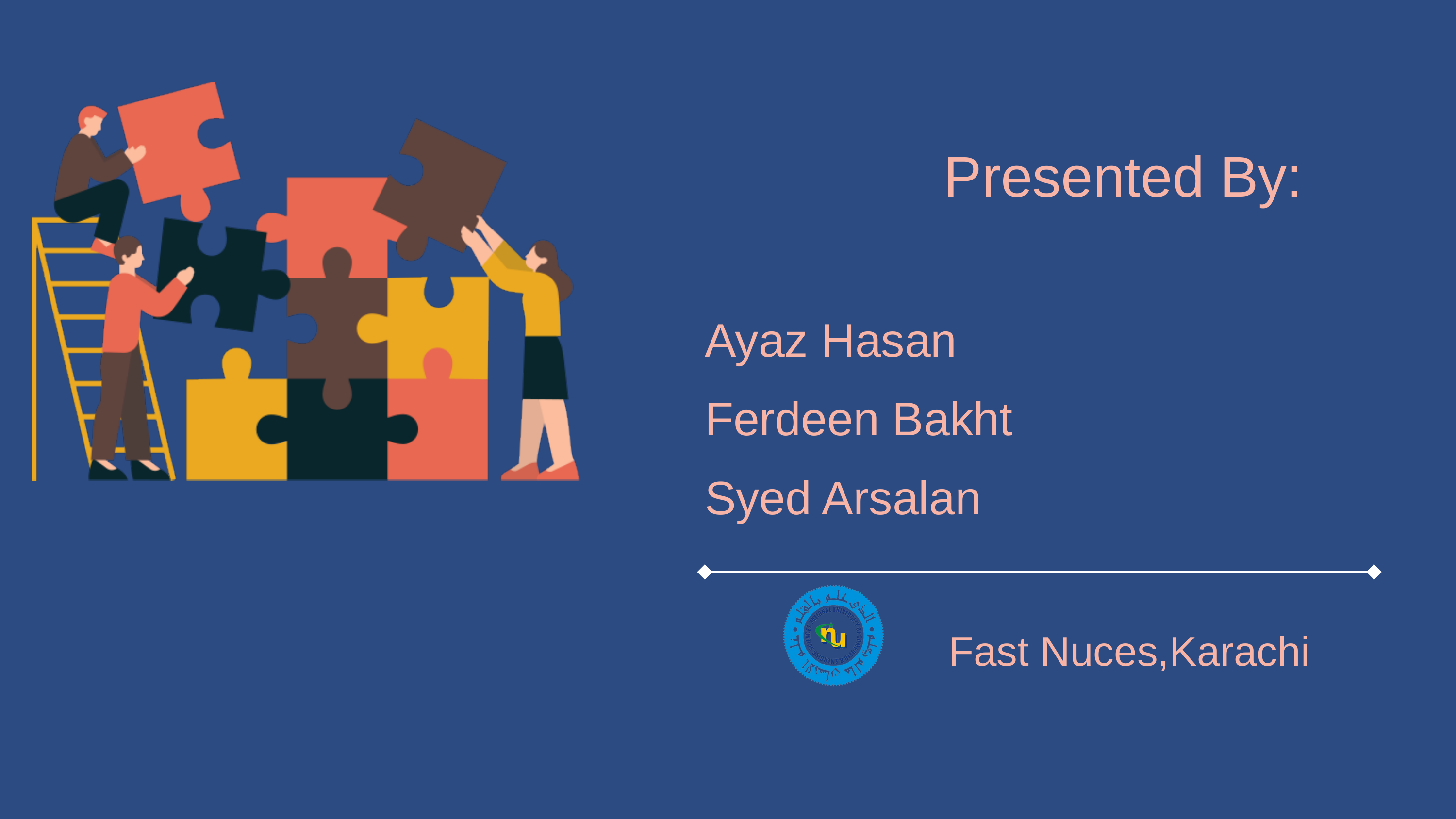

Presented By:

Ayaz Hasan
Ferdeen Bakht
Syed Arsalan

Fast Nuces,Karachi